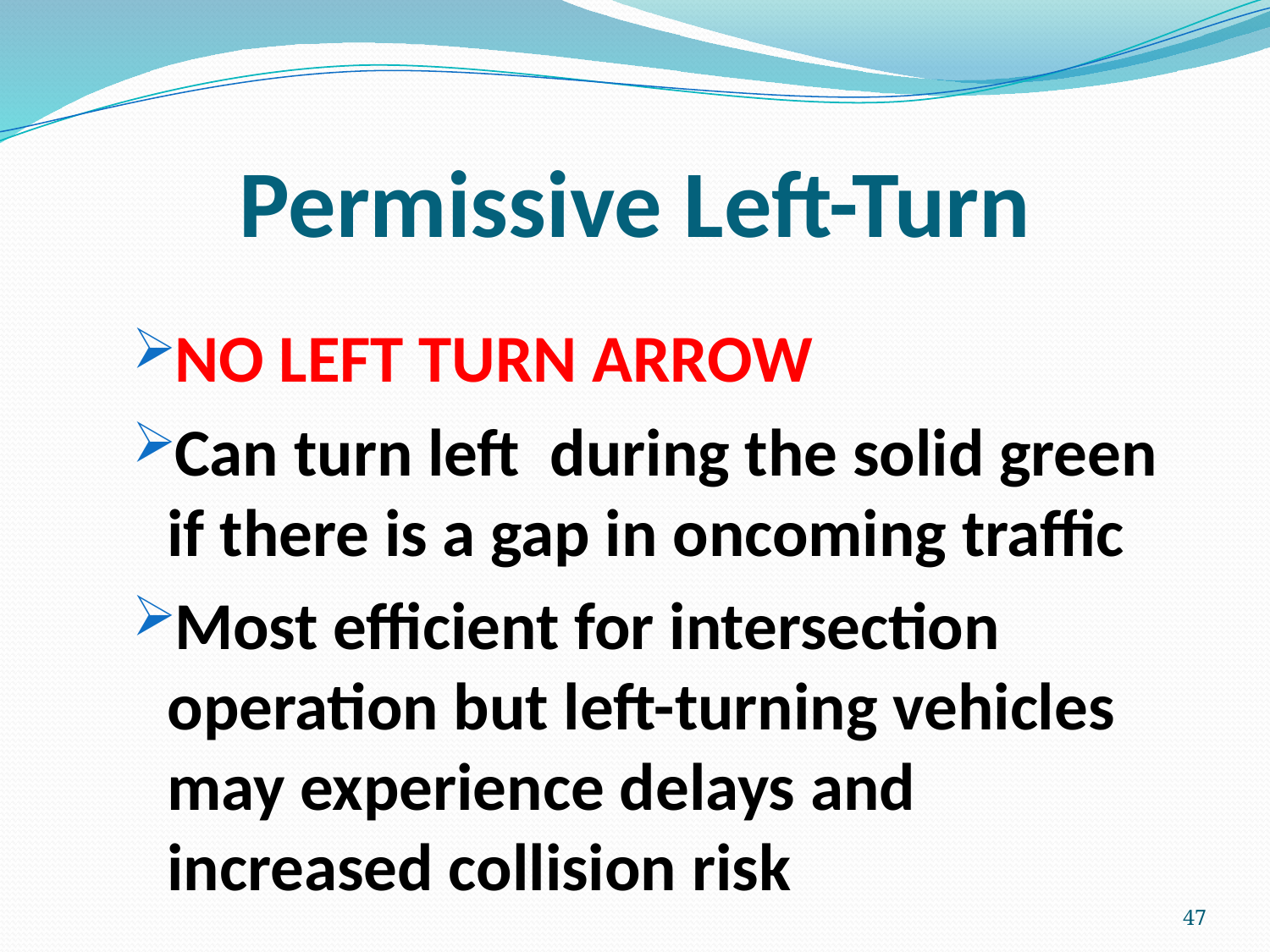

# Permissive Left-Turn

NO LEFT TURN ARROW
Can turn left  during the solid green if there is a gap in oncoming traffic
Most efficient for intersection operation but left-turning vehicles may experience delays and increased collision risk

47